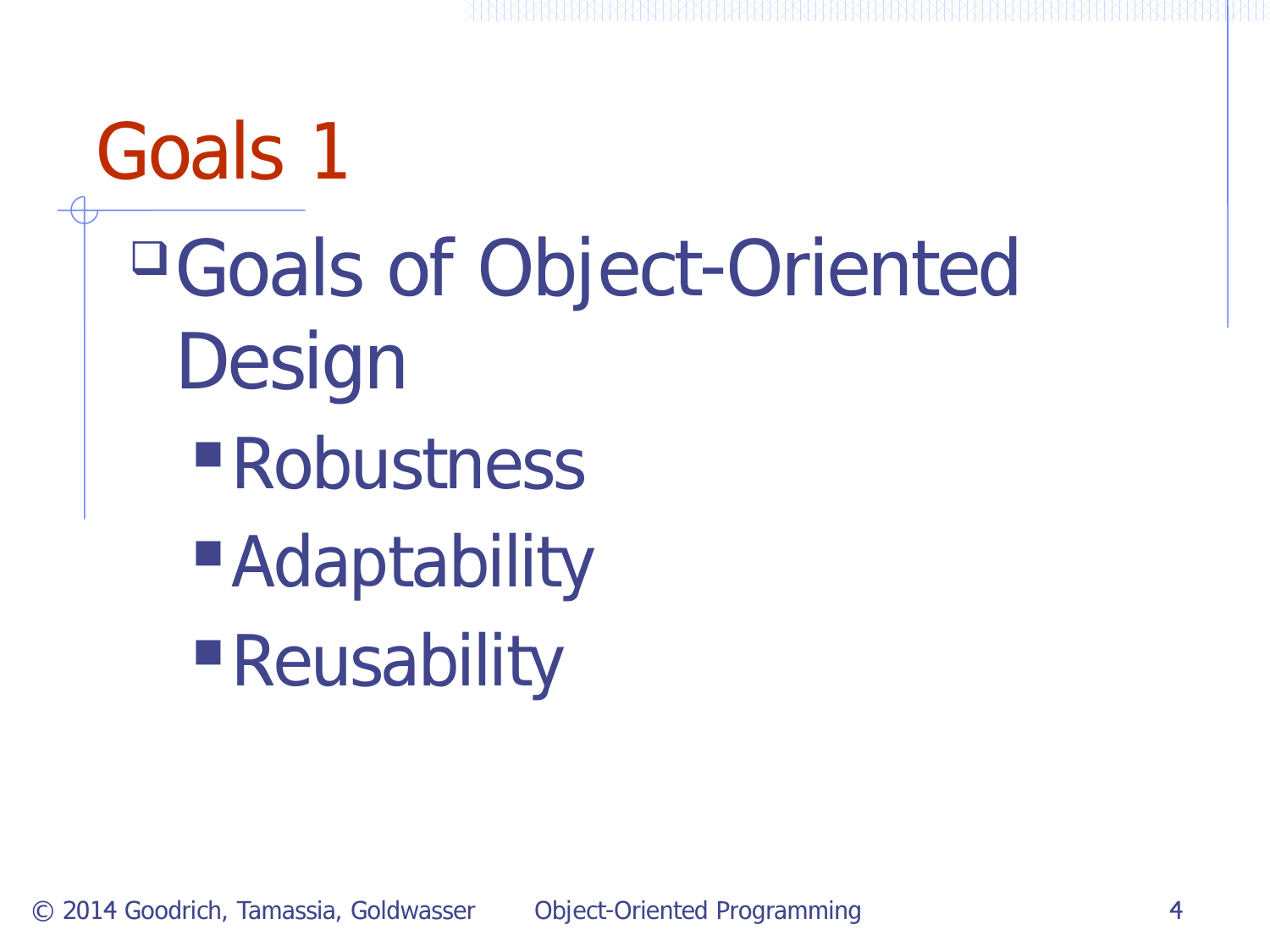

# Goals 1
Goals of Object-Oriented Design
Robustness
Adaptability
Reusability
© 2014 Goodrich, Tamassia, Goldwasser
Object-Oriented Programming
4